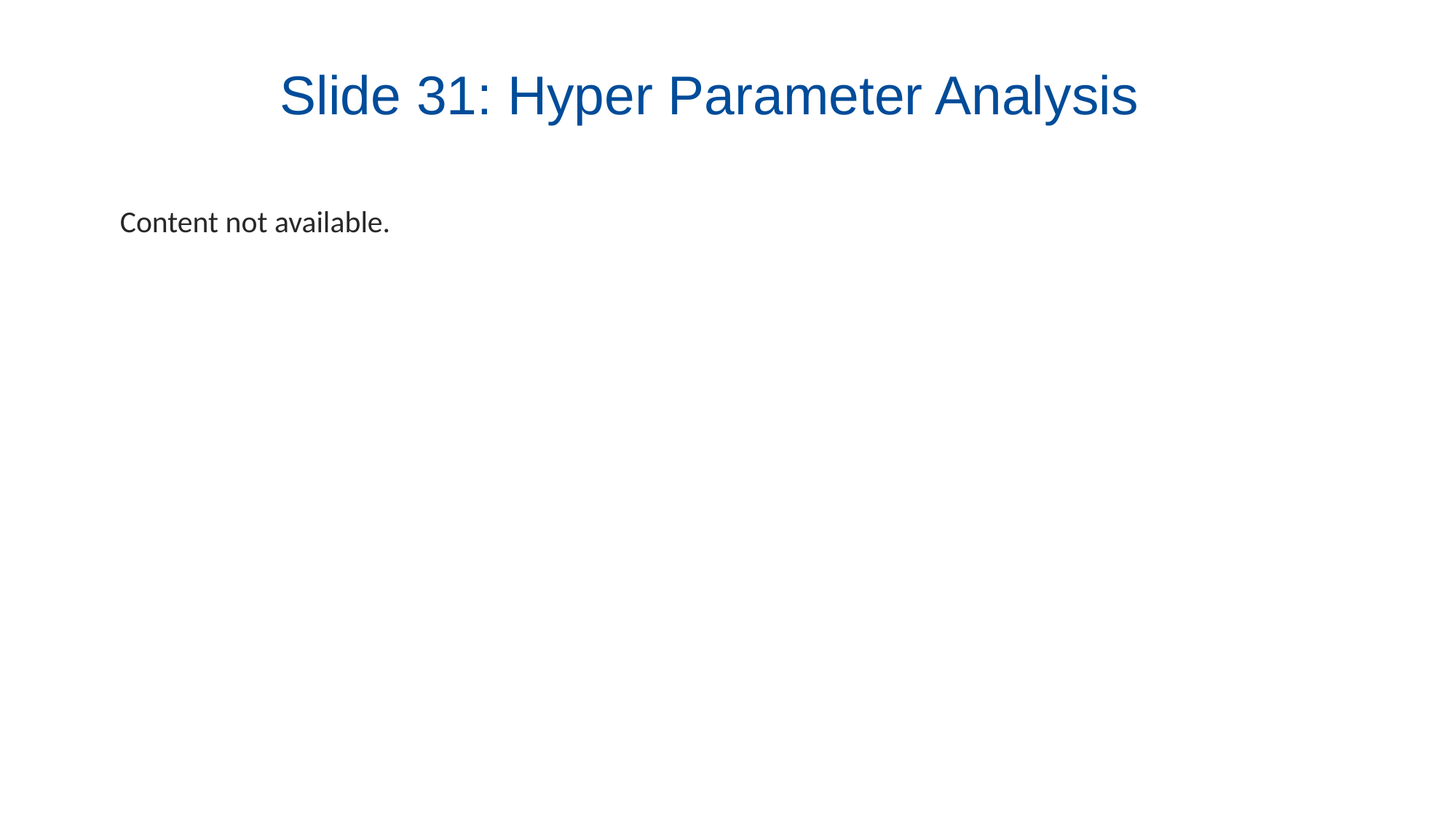

Slide 31: Hyper Parameter Analysis

Content not available.